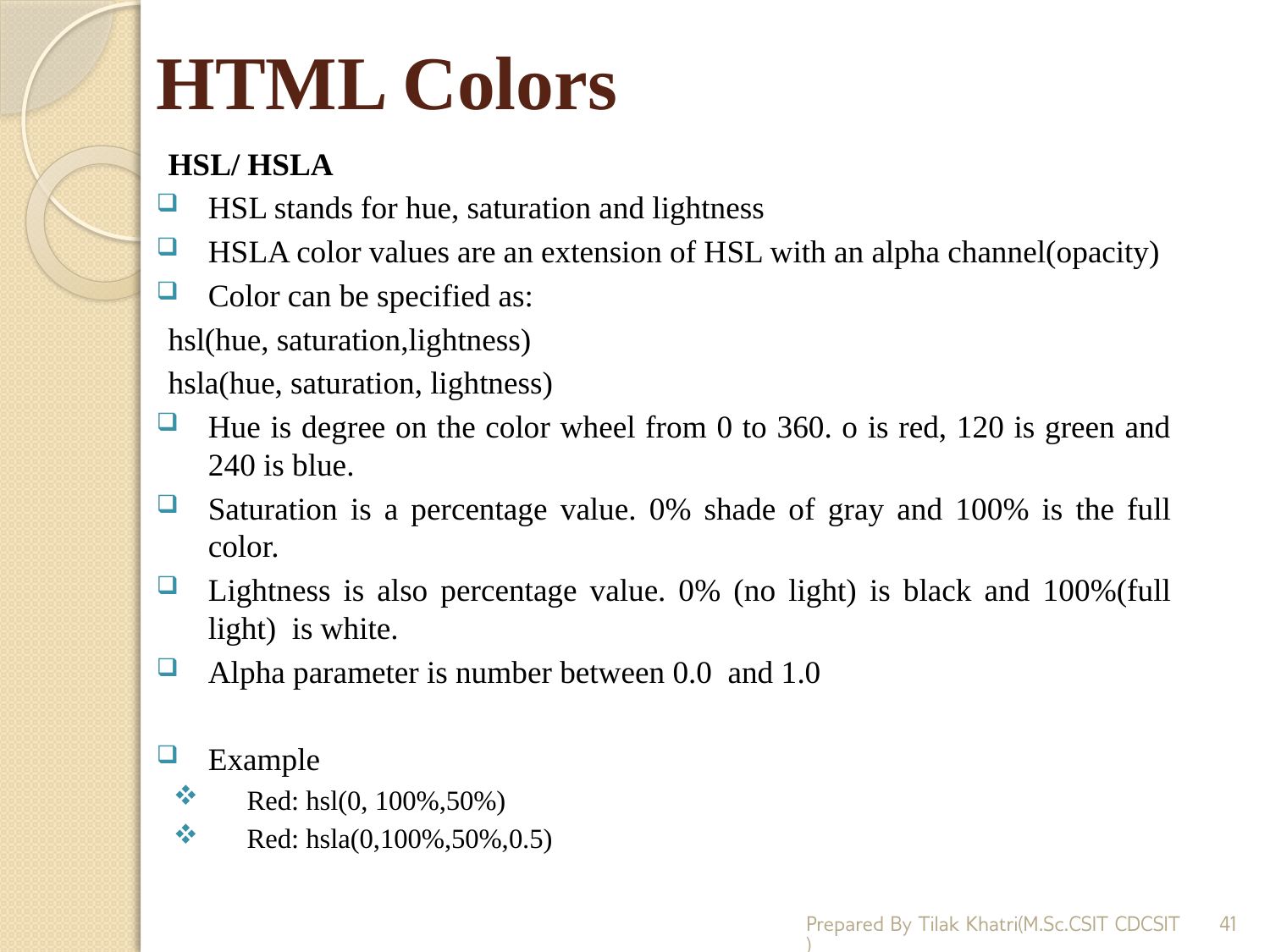

# HTML Colors
HSL/ HSLA
HSL stands for hue, saturation and lightness
HSLA color values are an extension of HSL with an alpha channel(opacity)
Color can be specified as:
	hsl(hue, saturation,lightness)
	hsla(hue, saturation, lightness)
Hue is degree on the color wheel from 0 to 360. o is red, 120 is green and 240 is blue.
Saturation is a percentage value. 0% shade of gray and 100% is the full color.
Lightness is also percentage value. 0% (no light) is black and 100%(full light)  is white.
Alpha parameter is number between 0.0  and 1.0

Example
Red: hsl(0, 100%,50%)
Red: hsla(0,100%,50%,0.5)
Prepared By Tilak Khatri(M.Sc.CSIT CDCSIT)
41